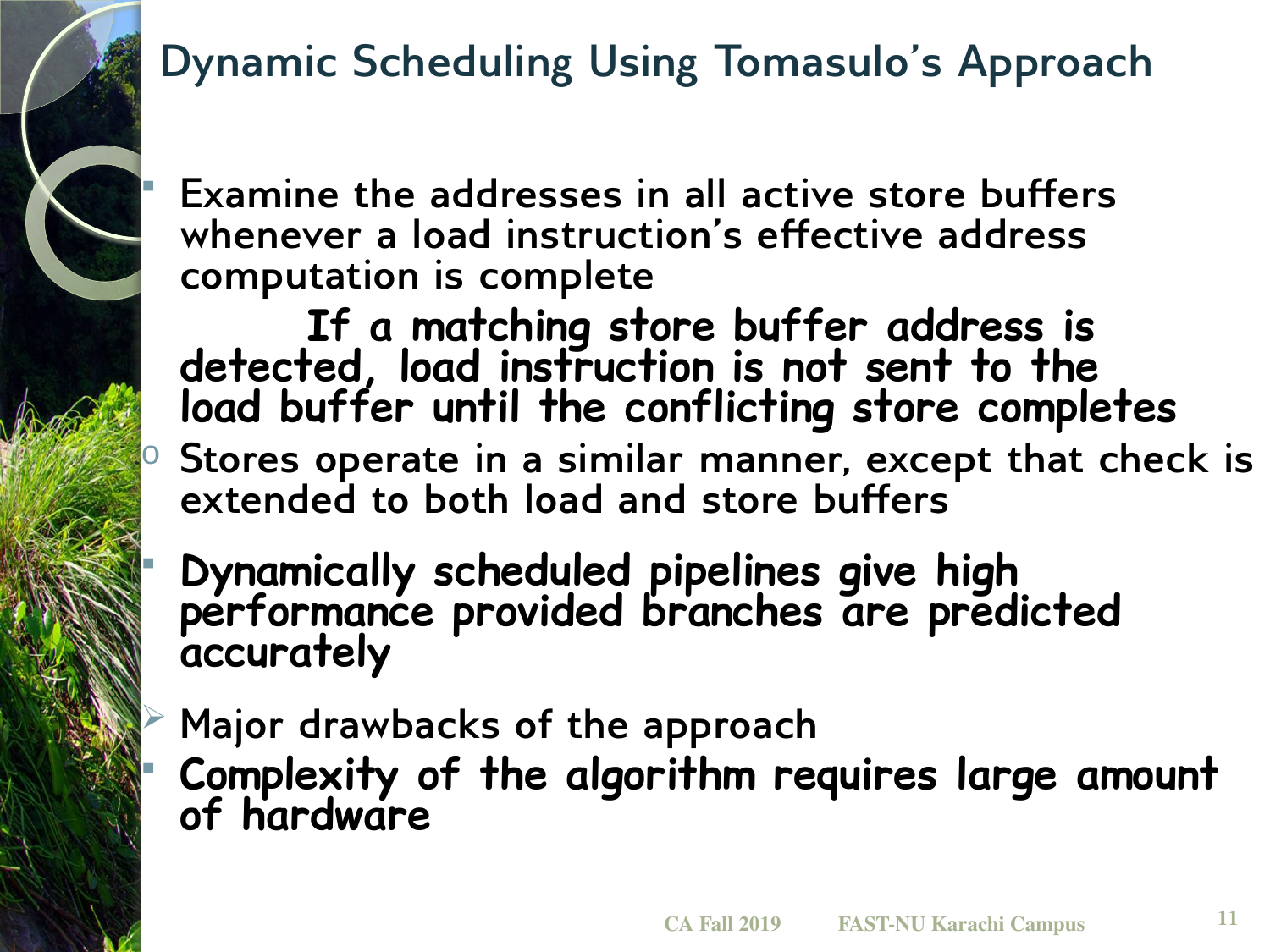

# Dynamic Scheduling Using Tomasulo’s Approach
Examine the addresses in all active store buffers whenever a load instruction’s effective address computation is complete
		If a matching store buffer address is 	detected, load instruction is not sent to the 	load buffer until the conflicting store completes
Stores operate in a similar manner, except that check is extended to both load and store buffers

Dynamically scheduled pipelines give high performance provided branches are predicted accurately

Major drawbacks of the approach
Complexity of the algorithm requires large amount of hardware
CA Fall 2019
11
FAST-NU Karachi Campus